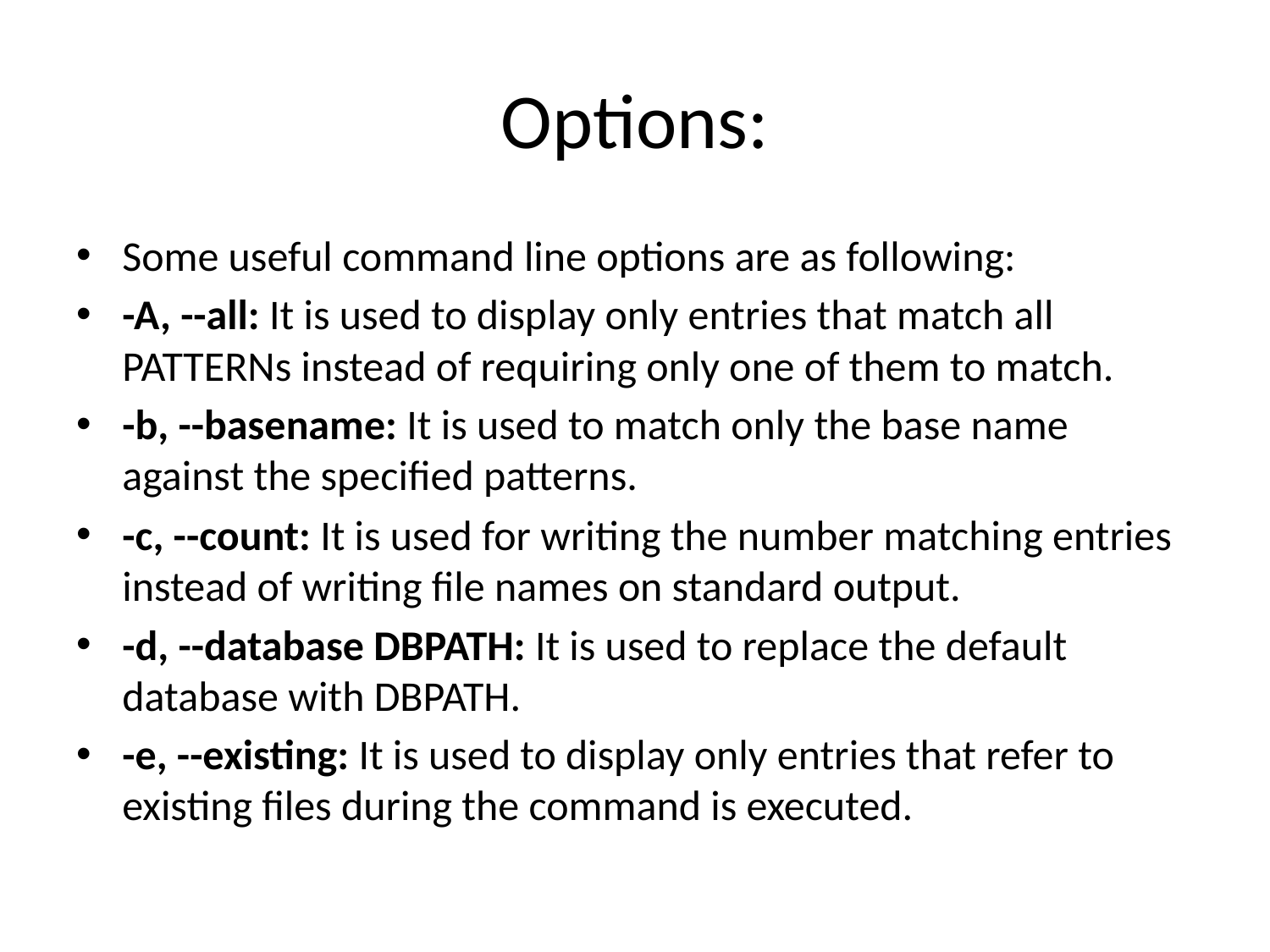

# Options:
Some useful command line options are as following:
-A, --all: It is used to display only entries that match all PATTERNs instead of requiring only one of them to match.
-b, --basename: It is used to match only the base name against the specified patterns.
-c, --count: It is used for writing the number matching entries instead of writing file names on standard output.
-d, --database DBPATH: It is used to replace the default database with DBPATH.
-e, --existing: It is used to display only entries that refer to existing files during the command is executed.